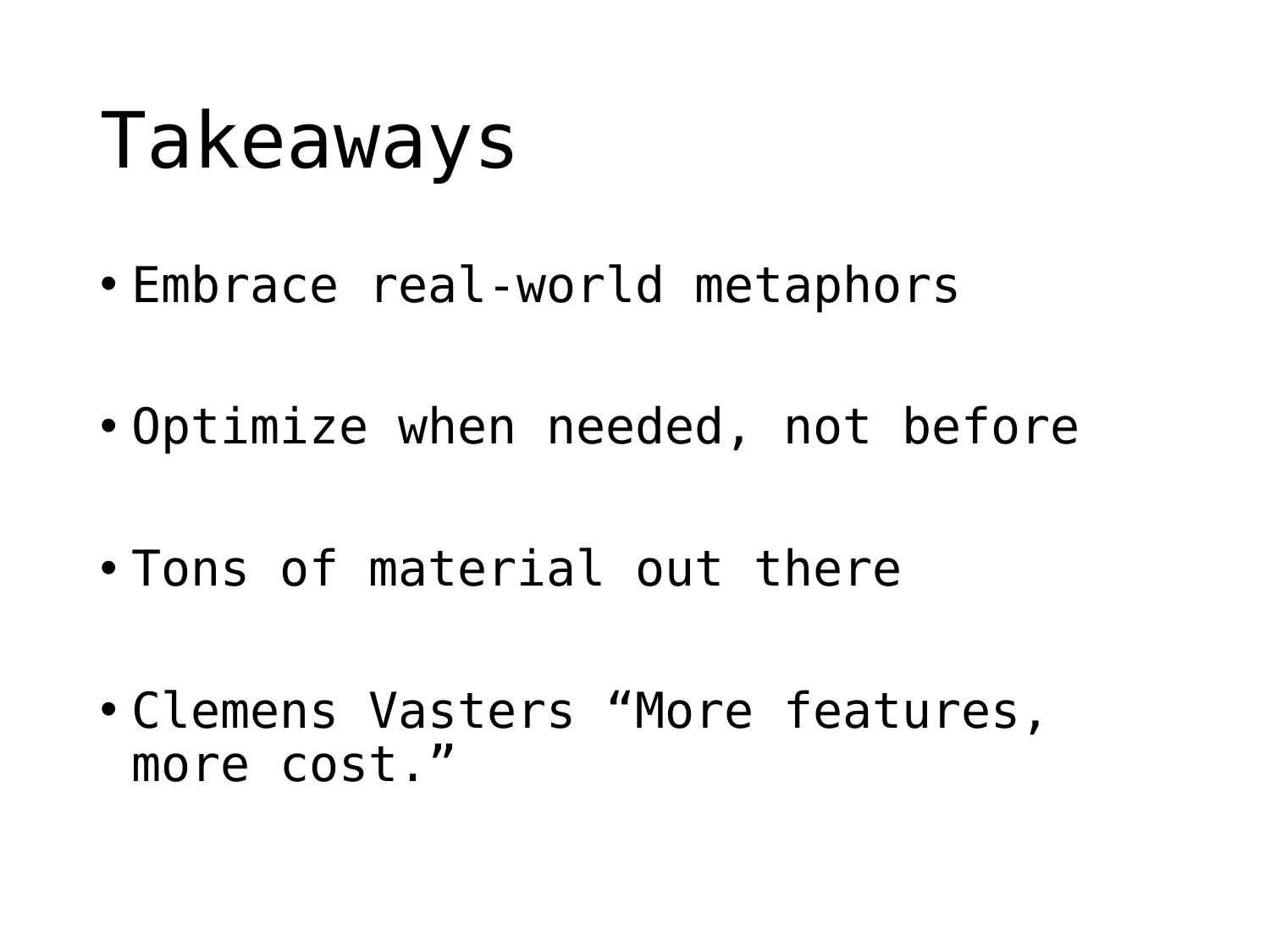

# Takeaways
Embrace real-world metaphors

Optimize when needed, not before

Tons of material out there

Clemens Vasters “More features, more cost.”